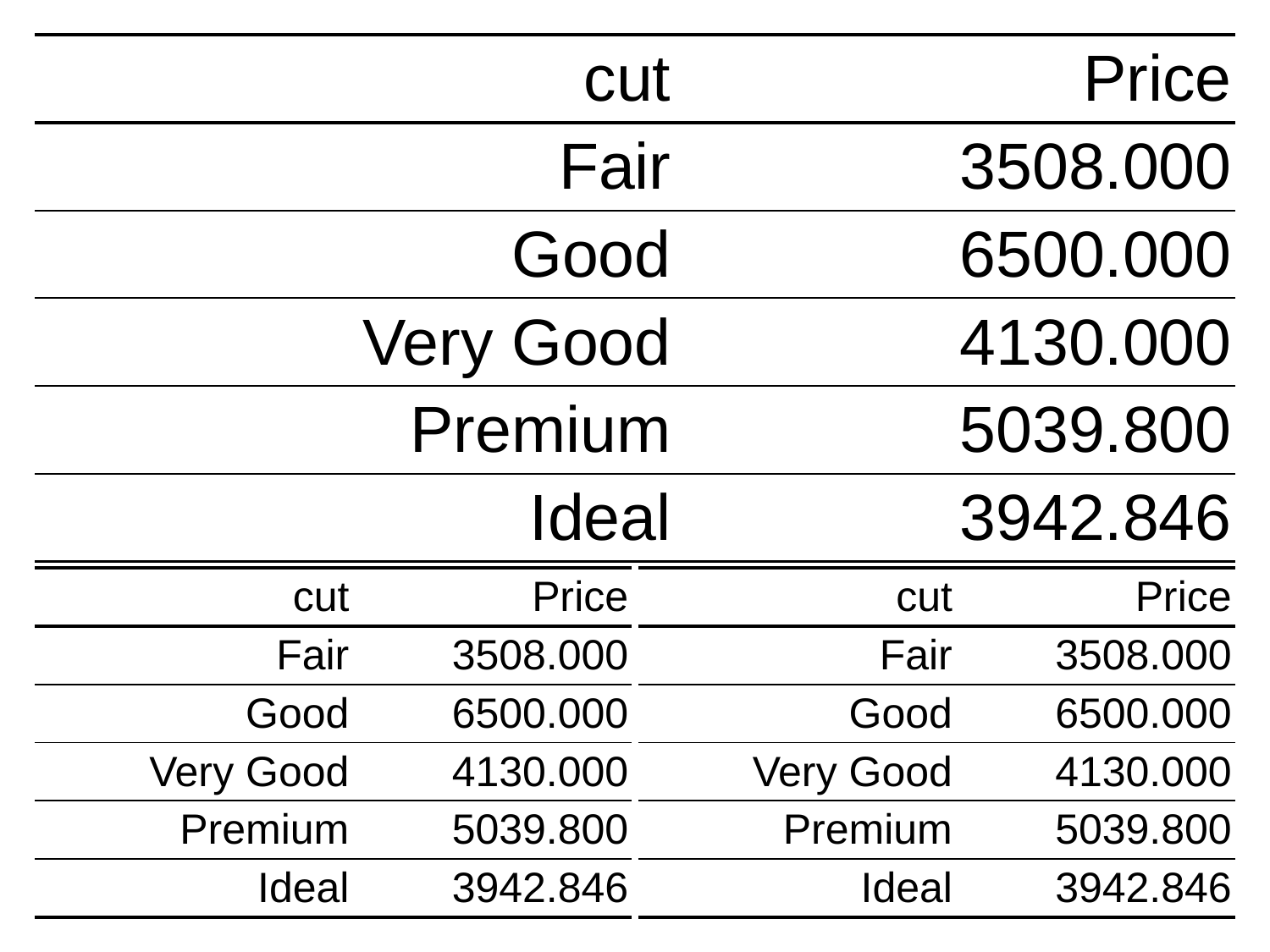

| cut | Price |
| --- | --- |
| Fair | 3508.000 |
| Good | 6500.000 |
| Very Good | 4130.000 |
| Premium | 5039.800 |
| Ideal | 3942.846 |
| cut | Price |
| --- | --- |
| Fair | 3508.000 |
| Good | 6500.000 |
| Very Good | 4130.000 |
| Premium | 5039.800 |
| Ideal | 3942.846 |
| cut | Price |
| --- | --- |
| Fair | 3508.000 |
| Good | 6500.000 |
| Very Good | 4130.000 |
| Premium | 5039.800 |
| Ideal | 3942.846 |